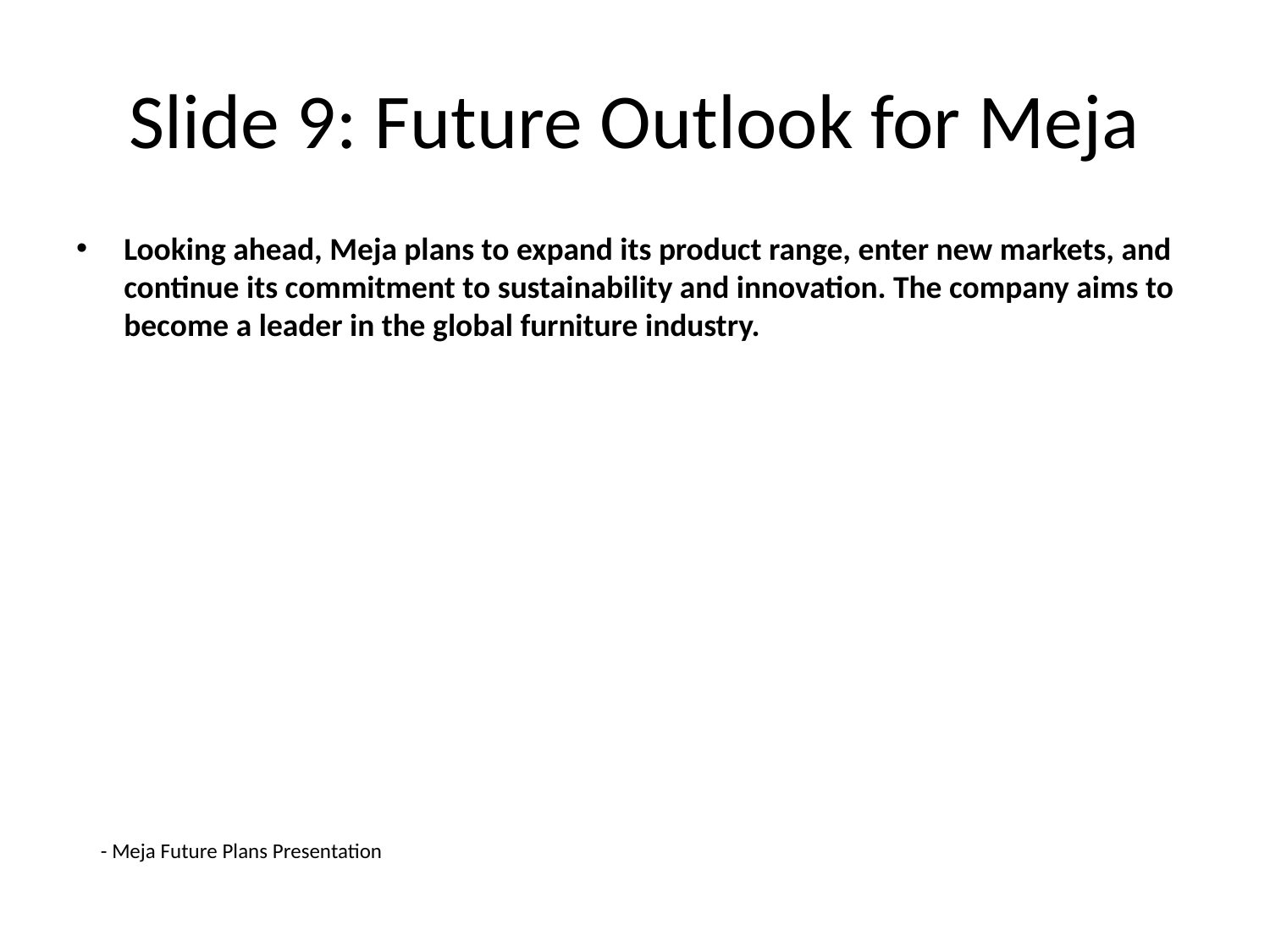

# Slide 9: Future Outlook for Meja
Looking ahead, Meja plans to expand its product range, enter new markets, and continue its commitment to sustainability and innovation. The company aims to become a leader in the global furniture industry.

- Meja Future Plans Presentation